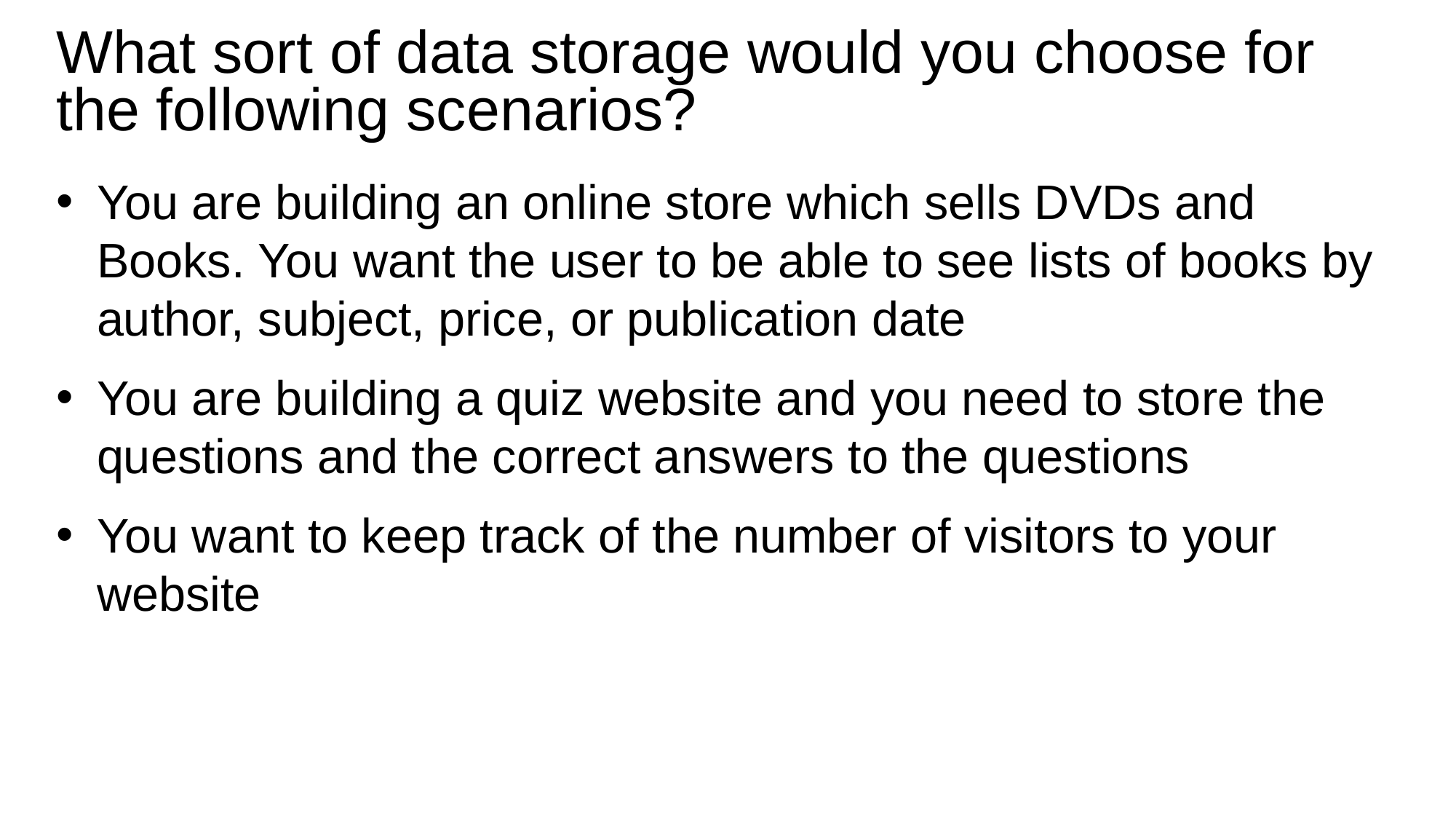

# What sort of data storage would you choose for the following scenarios?
You are building an online store which sells DVDs and Books. You want the user to be able to see lists of books by author, subject, price, or publication date
You are building a quiz website and you need to store the questions and the correct answers to the questions
You want to keep track of the number of visitors to your website